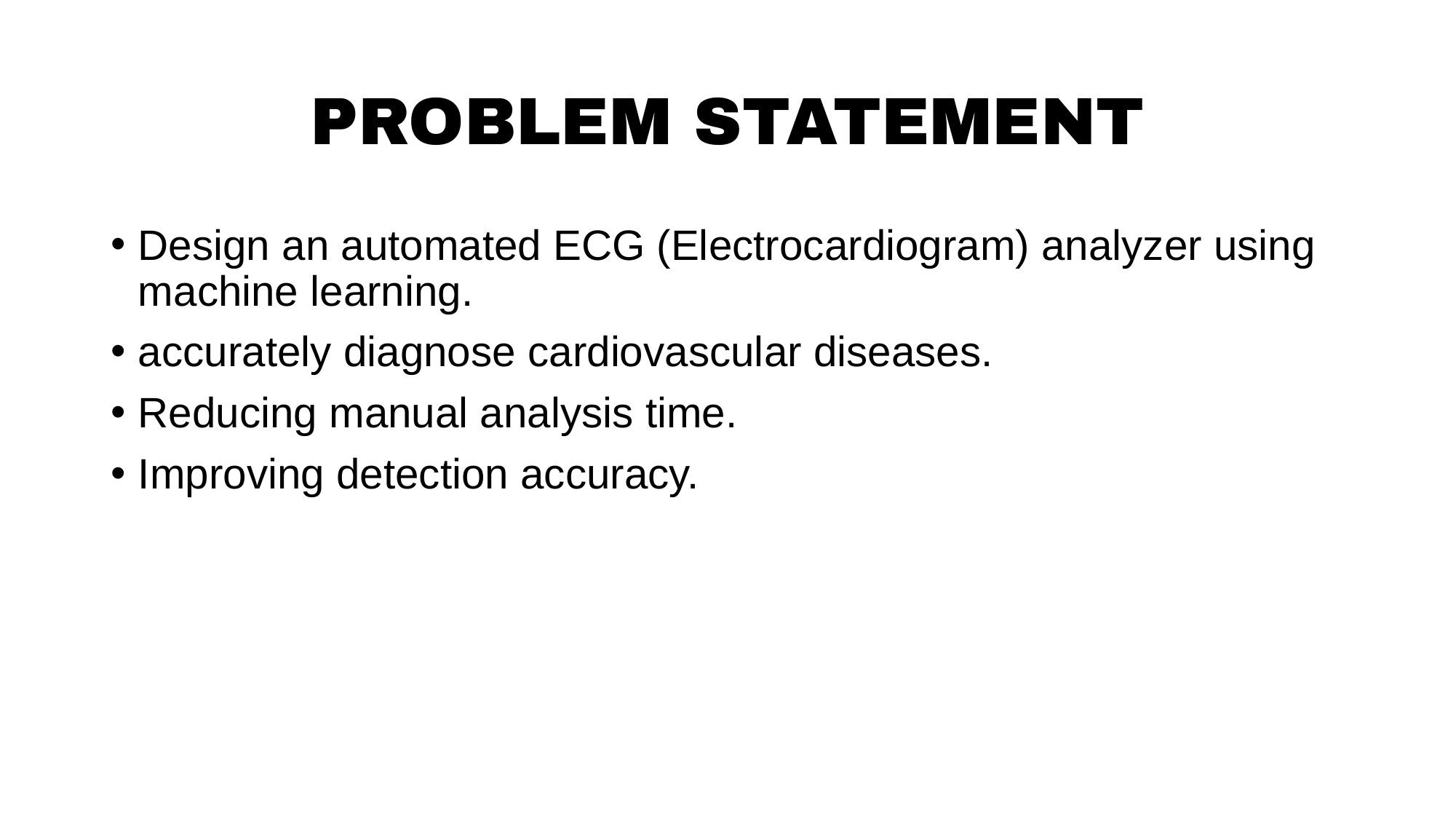

# PROBLEM STATEMENT
Design an automated ECG (Electrocardiogram) analyzer using machine learning.
accurately diagnose cardiovascular diseases.
Reducing manual analysis time.
Improving detection accuracy.